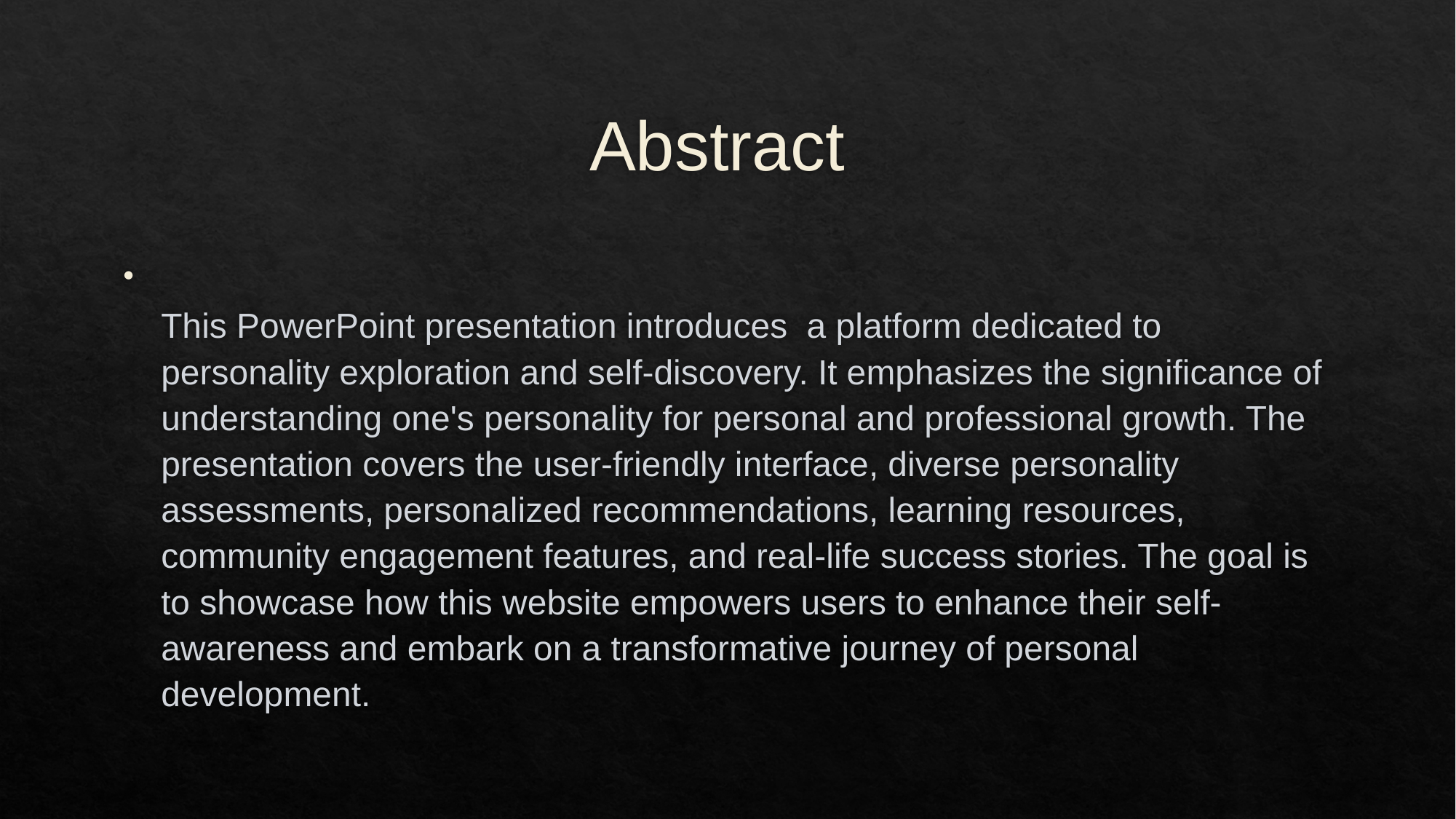

# Abstract
This PowerPoint presentation introduces  a platform dedicated to personality exploration and self-discovery. It emphasizes the significance of understanding one's personality for personal and professional growth. The presentation covers the user-friendly interface, diverse personality assessments, personalized recommendations, learning resources, community engagement features, and real-life success stories. The goal is to showcase how this website empowers users to enhance their self-awareness and embark on a transformative journey of personal development.